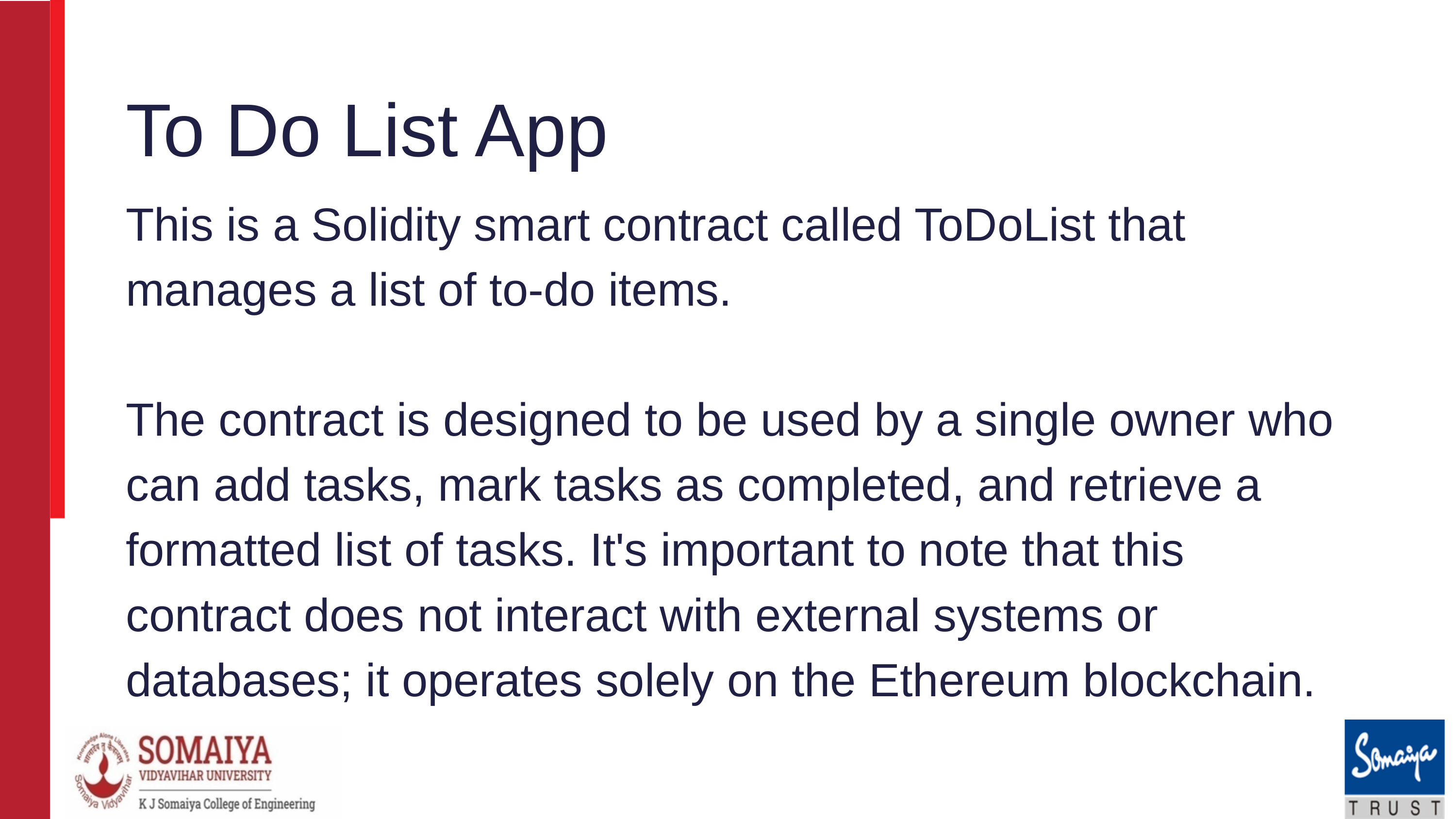

To Do List App
This is a Solidity smart contract called ToDoList that manages a list of to-do items.

The contract is designed to be used by a single owner who can add tasks, mark tasks as completed, and retrieve a formatted list of tasks. It's important to note that this contract does not interact with external systems or databases; it operates solely on the Ethereum blockchain.